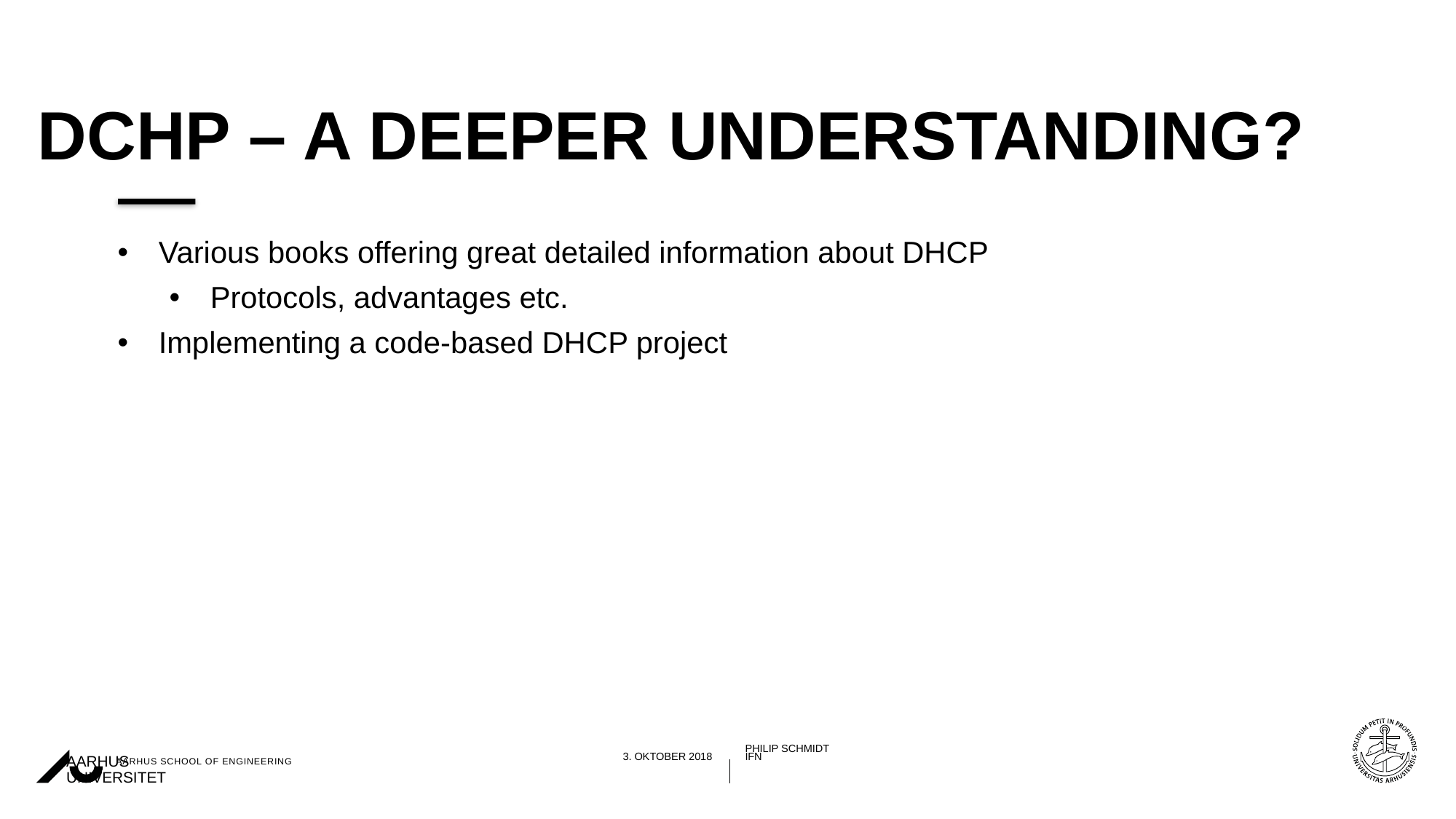

# DCHP – a deeper understanding?
Various books offering great detailed information about DHCP
Protocols, advantages etc.
Implementing a code-based DHCP project